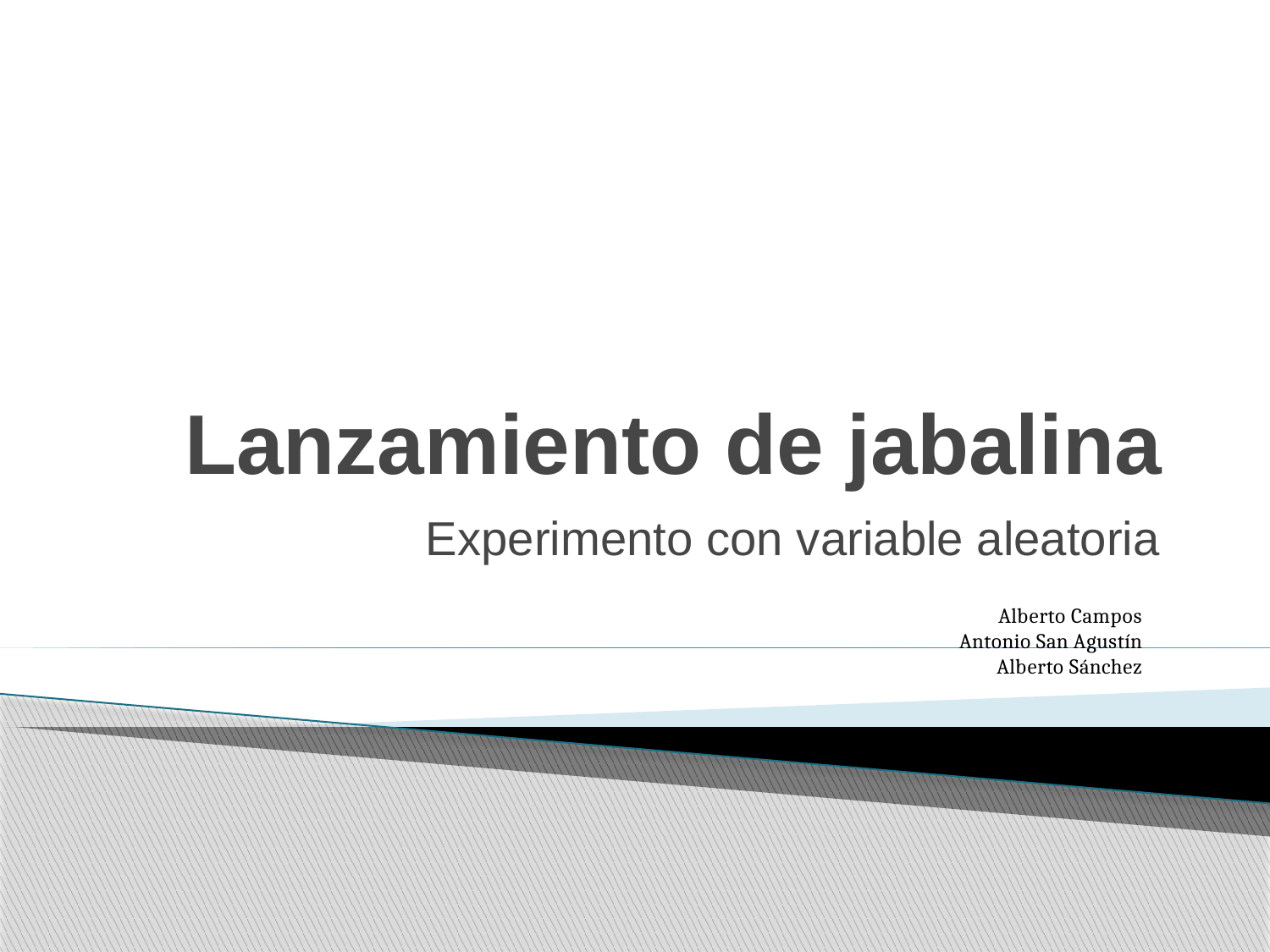

# Lanzamiento de jabalina
Experimento con variable aleatoria
Alberto Campos
Antonio San Agustín
Alberto Sánchez